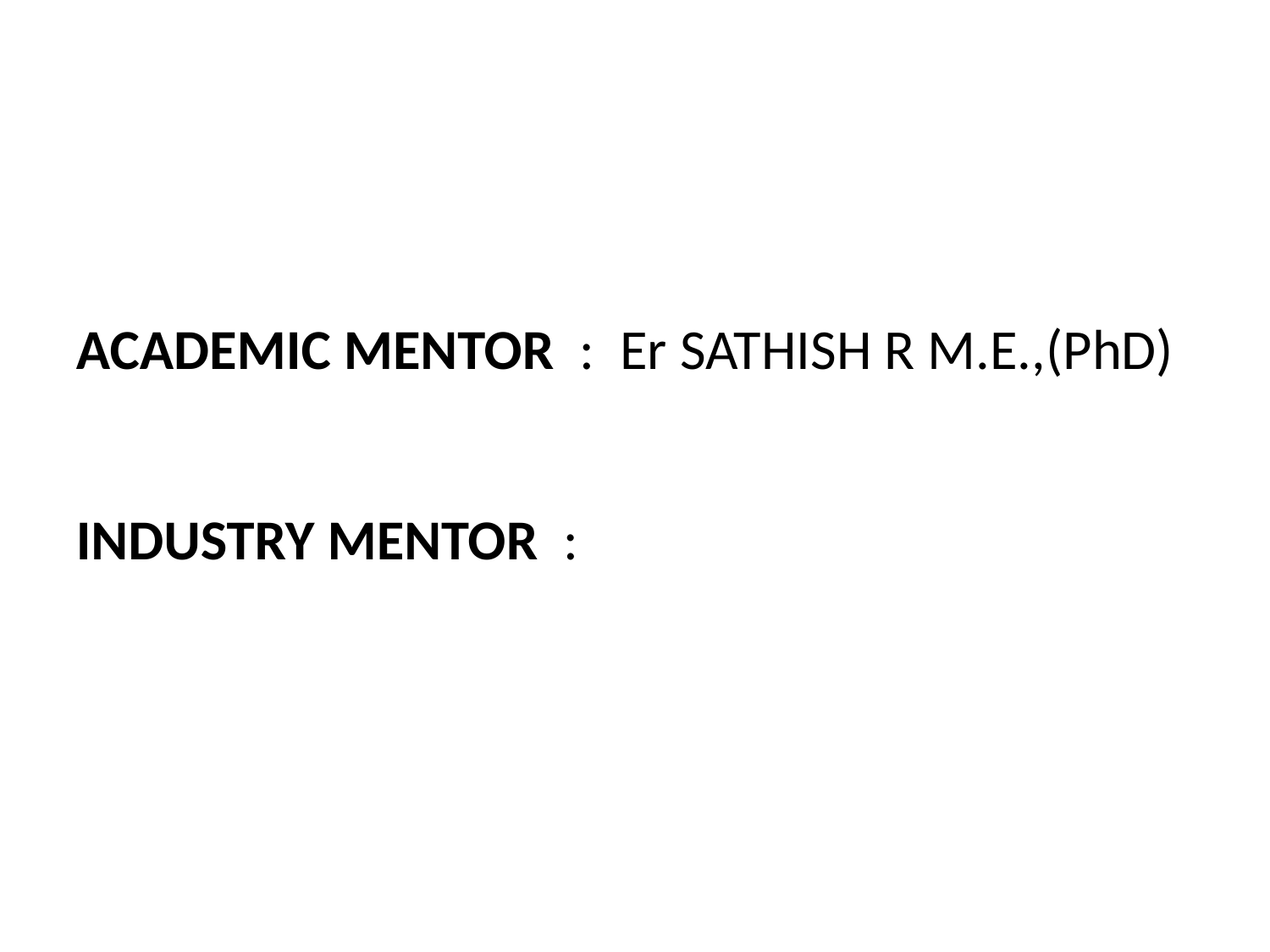

ACADEMIC MENTOR  :  Er SATHISH R M.E.,(PhD)
INDUSTRY MENTOR  :